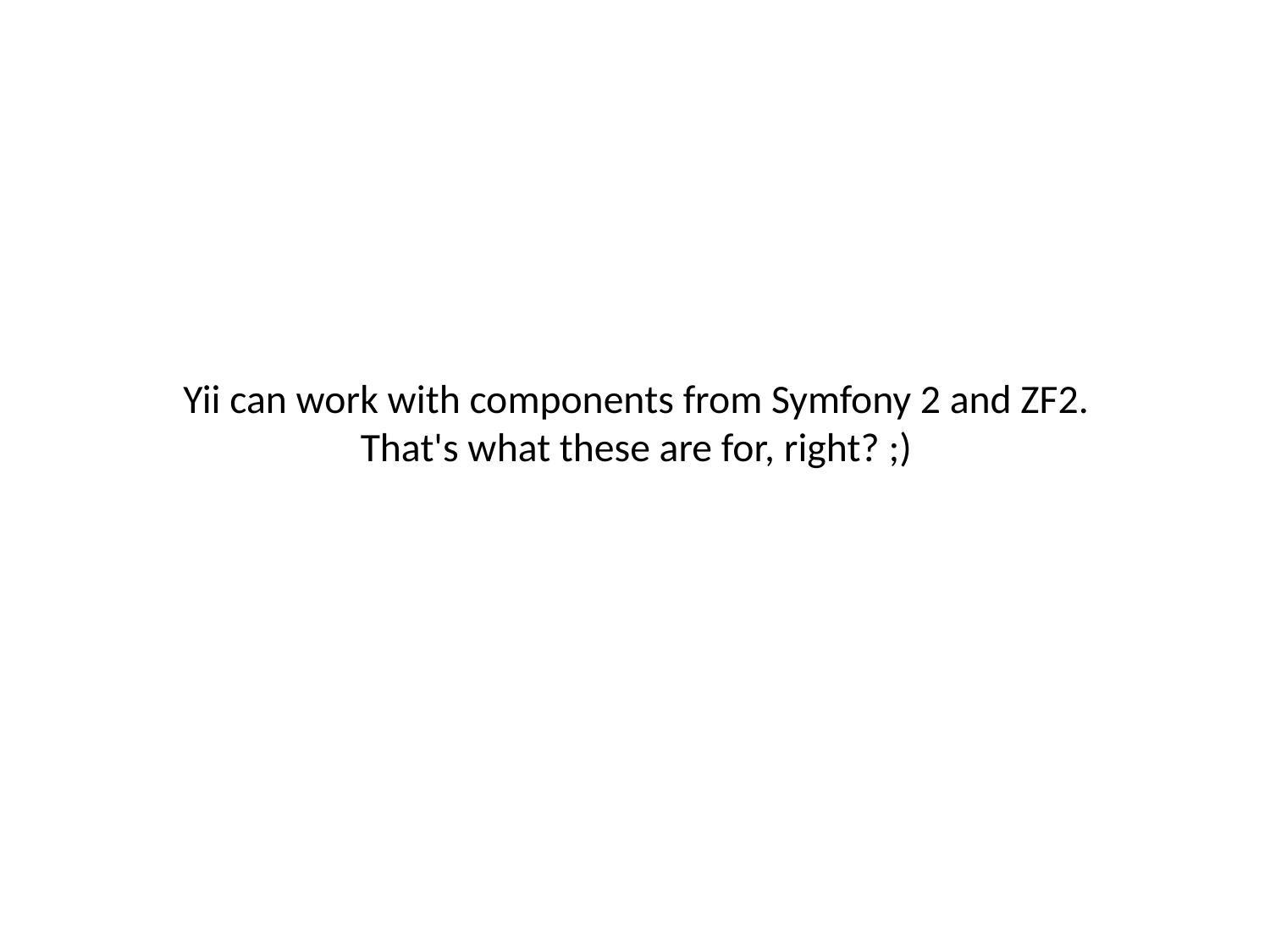

# Yii can work with components from Symfony 2 and ZF2. That's what these are for, right? ;)